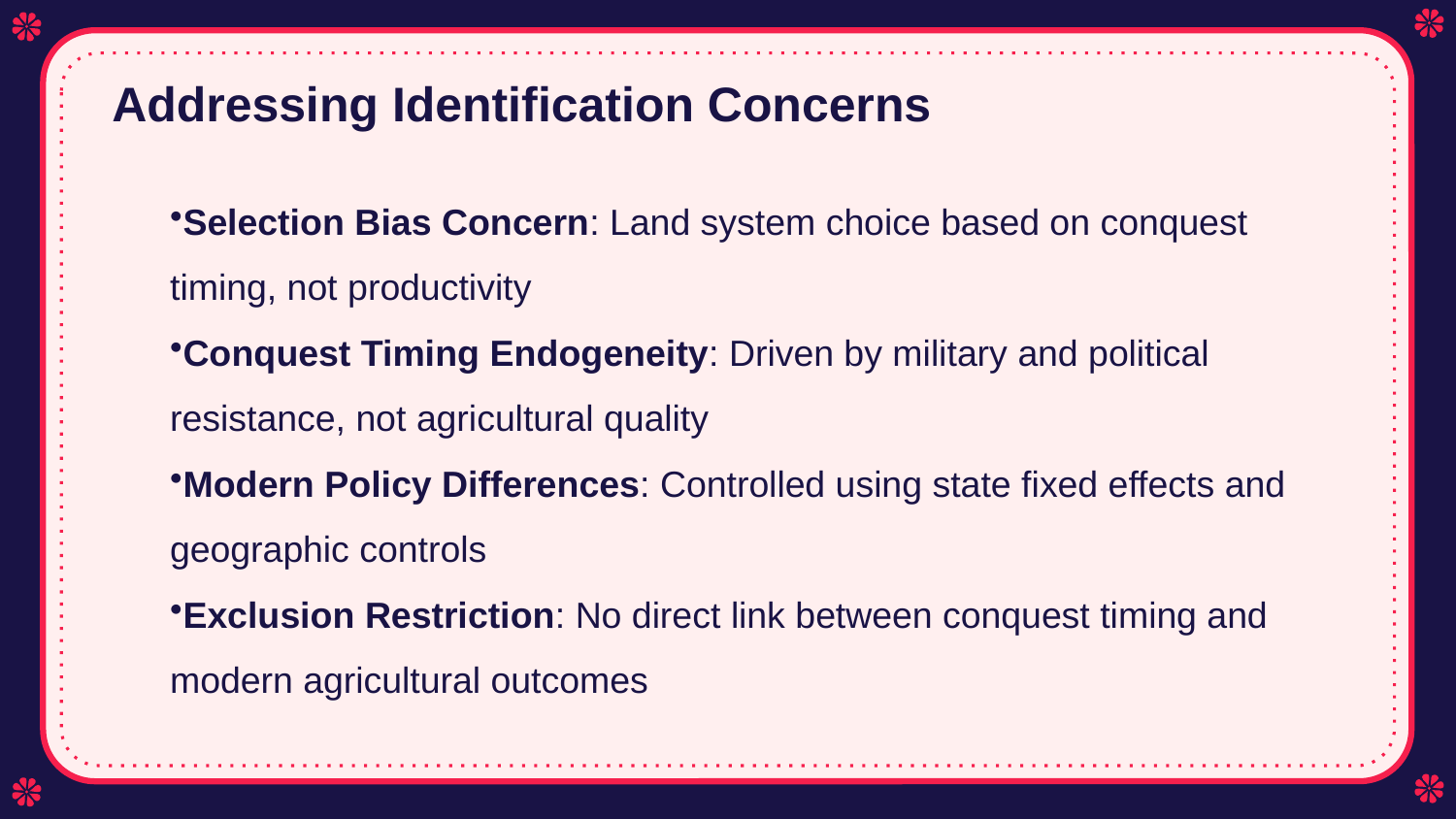

# Addressing Identification Concerns

Selection Bias Concern: Land system choice based on conquest timing, not productivity
Conquest Timing Endogeneity: Driven by military and political resistance, not agricultural quality
Modern Policy Differences: Controlled using state fixed effects and geographic controls
Exclusion Restriction: No direct link between conquest timing and modern agricultural outcomes